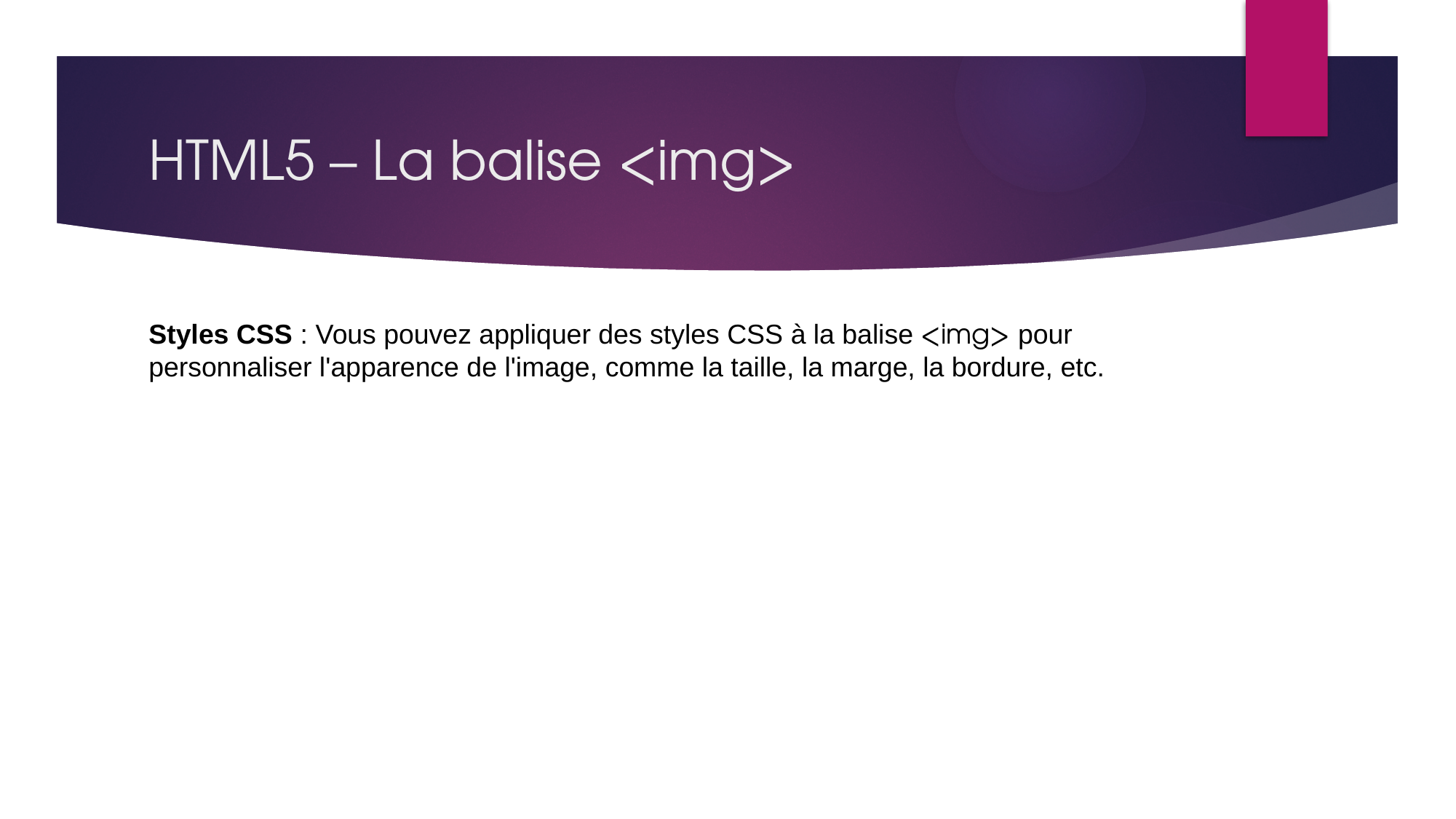

# HTML5 – La balise <img>
Styles CSS : Vous pouvez appliquer des styles CSS à la balise <img> pour personnaliser l'apparence de l'image, comme la taille, la marge, la bordure, etc.